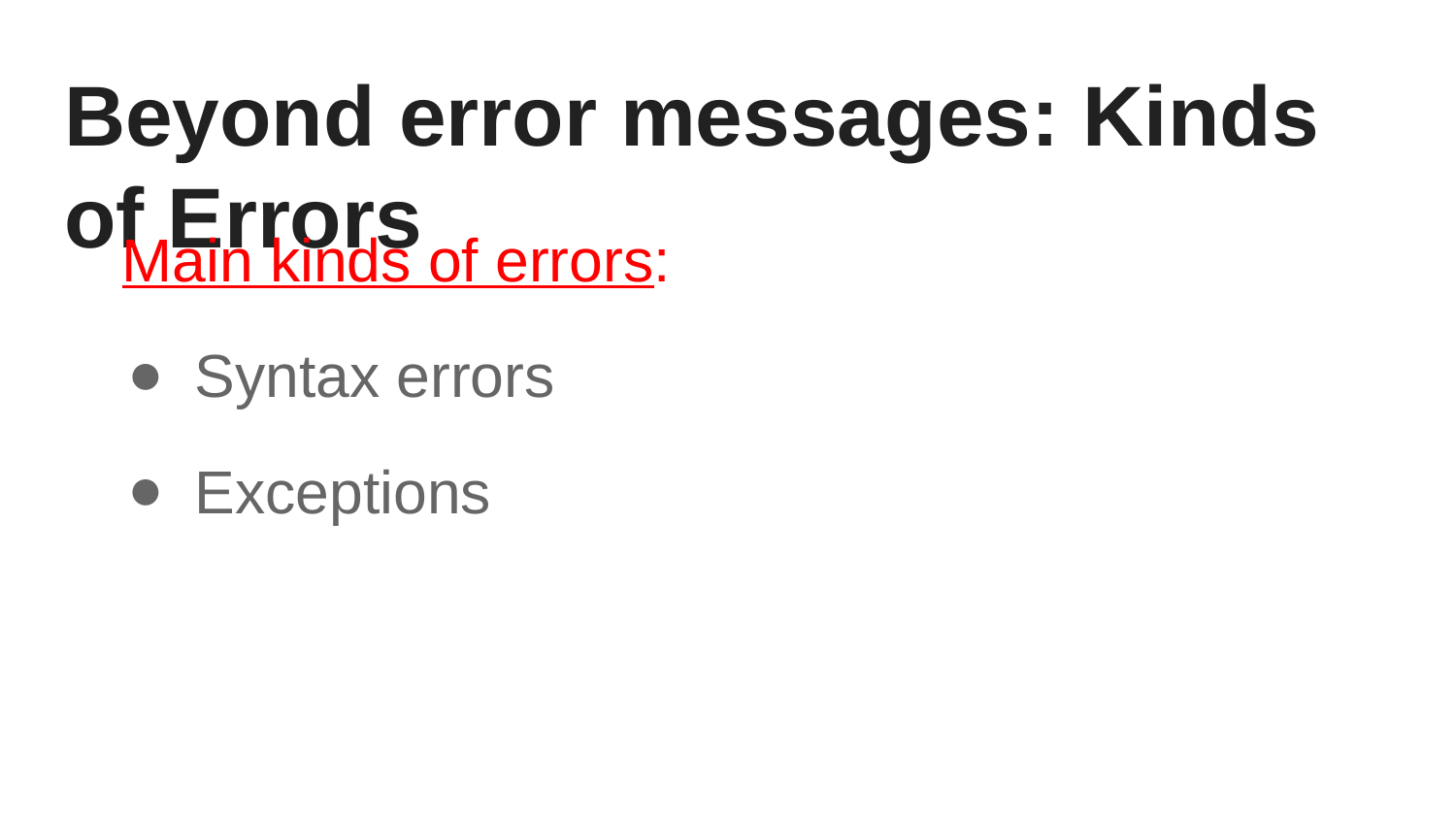

# Beyond error messages: Kinds of Errors
Main kinds of errors:
Syntax errors
Exceptions